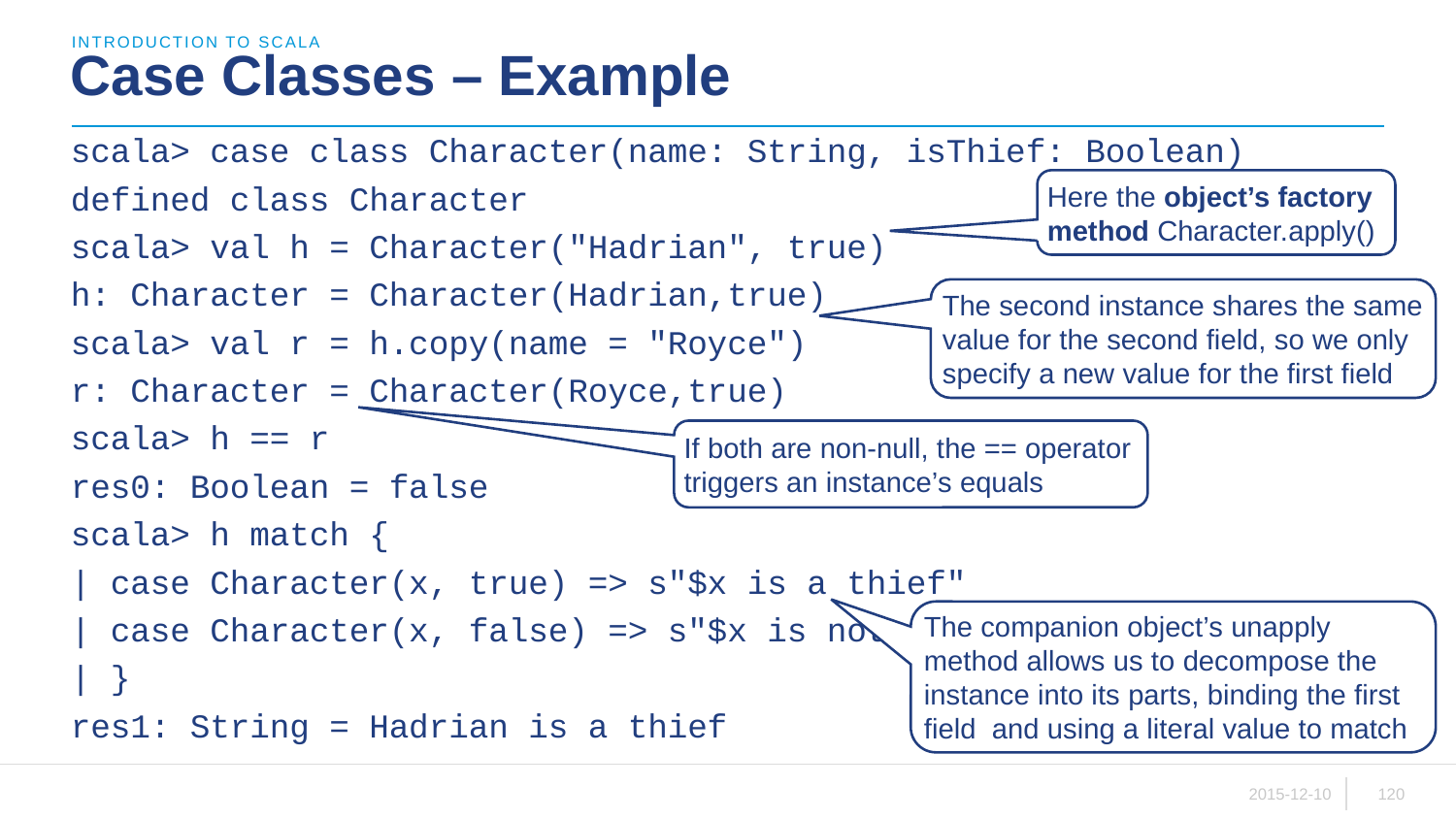

introduction to scala
# Case Classes – Example
scala> case class Character(name: String, isThief: Boolean)
defined class Character
scala> val h = Character("Hadrian", true)
h: Character = Character(Hadrian,true)
scala> val r = h.copy(name = "Royce")
r: Character = Character(Royce,true)
scala> h == r
res0: Boolean = false
scala> h match {
| case Character(x, true) => s"$x is a thief"
| case Character(x, false) => s"$x is not a thief"
| }
res1: String = Hadrian is a thief

Here the object’s factory method Character.apply()
The second instance shares the same value for the second field, so we only specify a new value for the first field
If both are non-null, the == operator triggers an instance’s equals
The companion object’s unapply method allows us to decompose the instance into its parts, binding the first field  and using a literal value to match